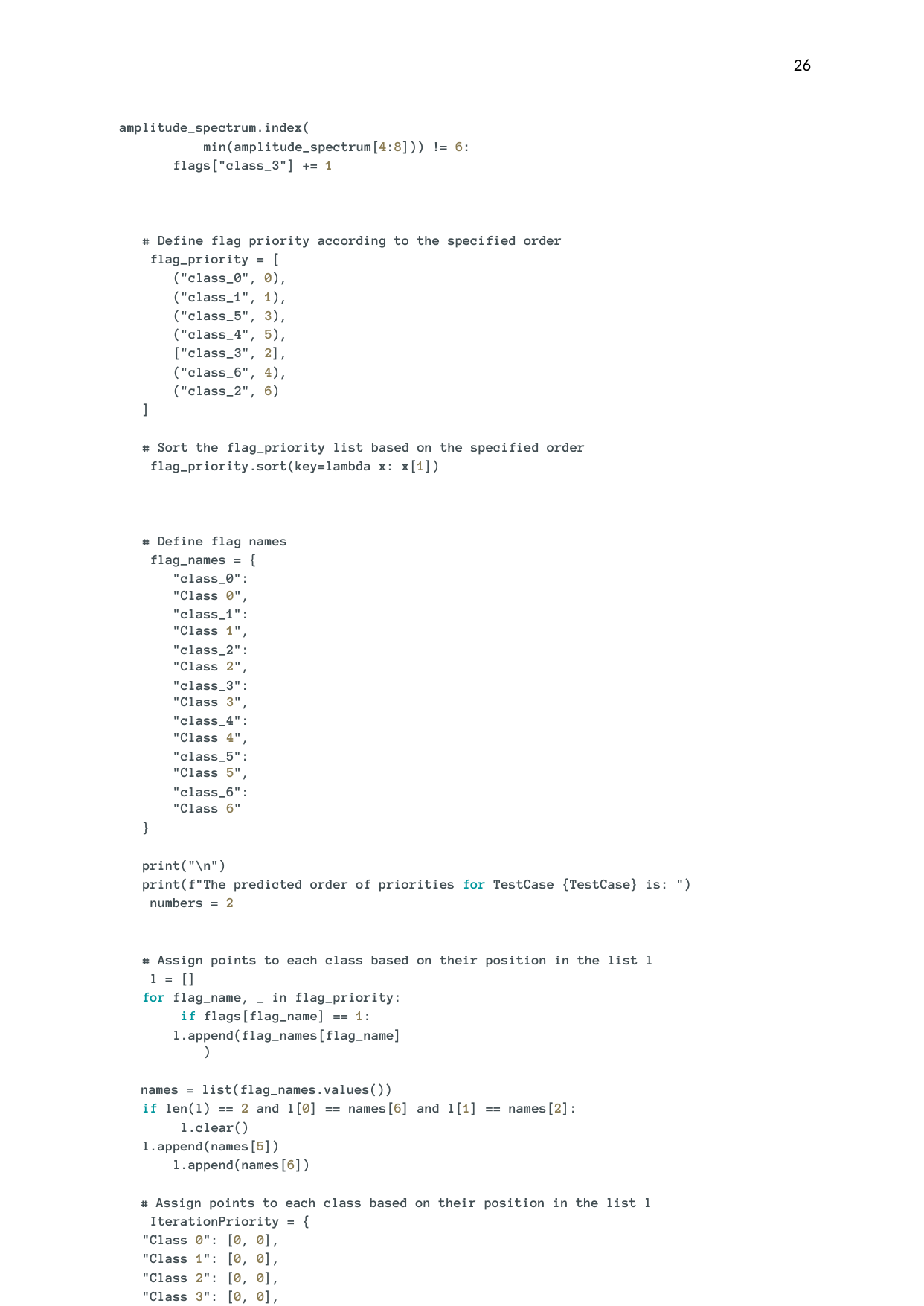

26
amplitude_spectrum.index(
min(amplitude_spectrum[4:8])) != 6:
flags["class_3"] += 1
# Define flag priority according to the specified order  flag_priority = [
("class_0", 0),
("class_1", 1),
("class_5", 3),
("class_4", 5),
["class_3", 2],
("class_6", 4),
("class_2", 6)
]

# Sort the flag_priority list based on the specified order  flag_priority.sort(key=lambda x: x[1])
# Define flag names  flag_names = {
"class_0": "Class 0",
"class_1": "Class 1",
"class_2": "Class 2",
"class_3": "Class 3",
"class_4": "Class 4",
"class_5": "Class 5",
"class_6": "Class 6"
}

print("\n")
print(f"The predicted order of priorities for TestCase {TestCase} is: ")  numbers = 2

# Assign points to each class based on their position in the list l  l = []
for flag_name, _ in flag_priority:  if flags[flag_name] == 1:
l.append(flag_names[flag_name])

names = list(flag_names.values())
if len(l) == 2 and l[0] == names[6] and l[1] == names[2]:  l.clear()
l.append(names[5])  l.append(names[6])

# Assign points to each class based on their position in the list l  IterationPriority = {
"Class 0": [0, 0],
"Class 1": [0, 0],
"Class 2": [0, 0],
"Class 3": [0, 0],